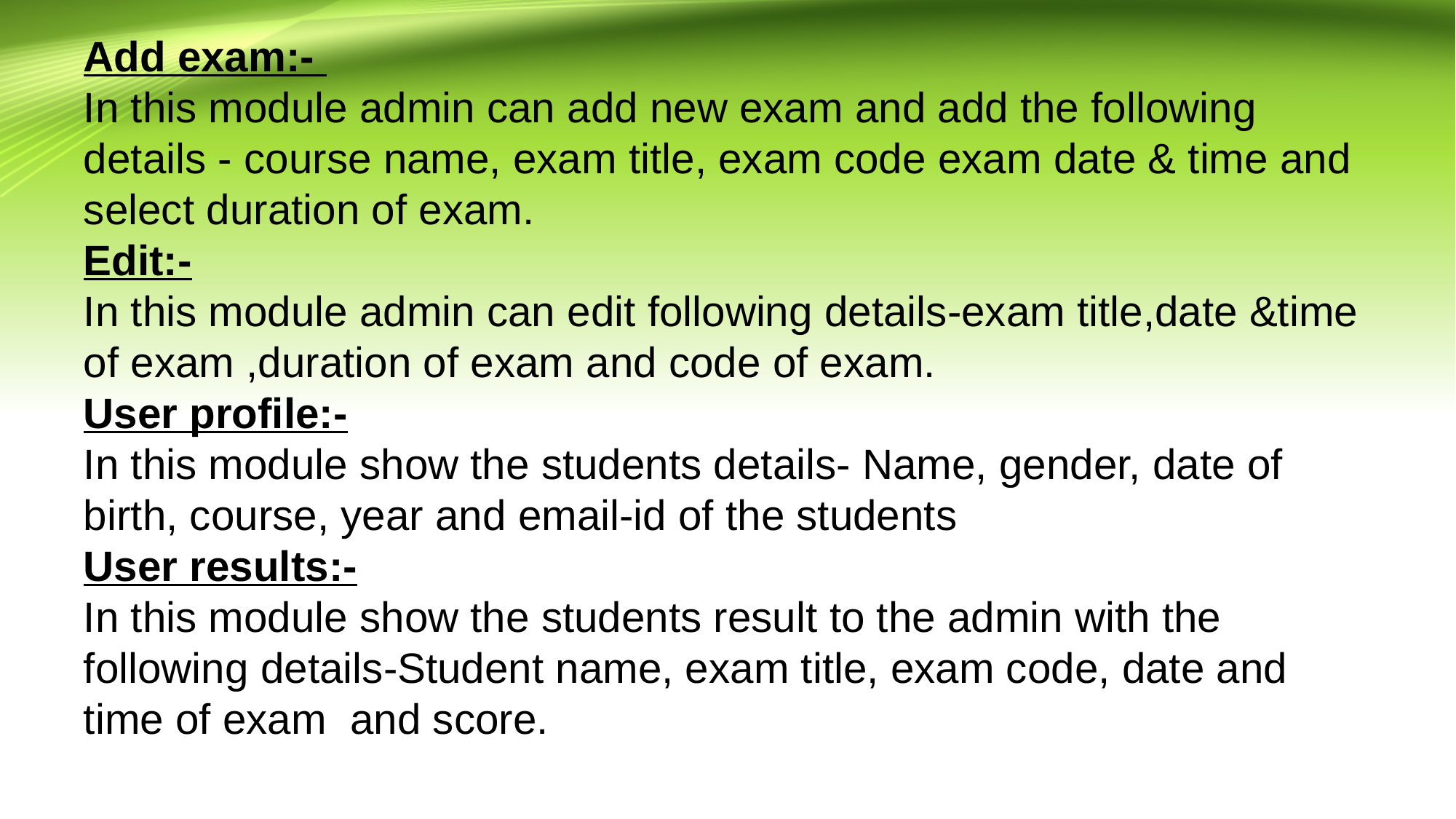

# Add exam:- In this module admin can add new exam and add the following details - course name, exam title, exam code exam date & time and select duration of exam. Edit:- In this module admin can edit following details-exam title,date &time of exam ,duration of exam and code of exam. User profile:- In this module show the students details- Name, gender, date of birth, course, year and email-id of the students User results:- In this module show the students result to the admin with the following details-Student name, exam title, exam code, date and time of exam  and score.